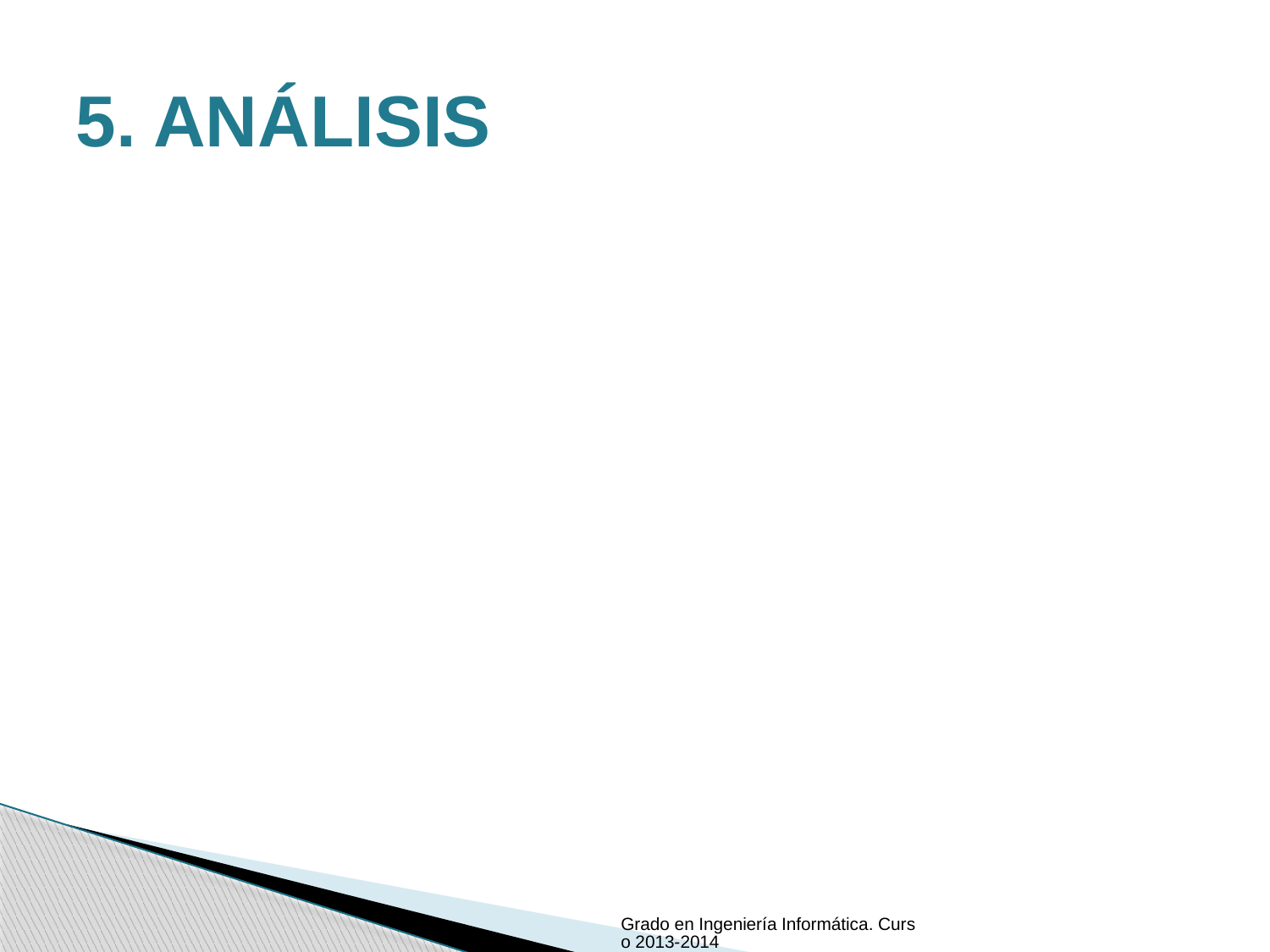

# 5. ANÁLISIS

Grado en Ingeniería Informática. Curso 2013-2014